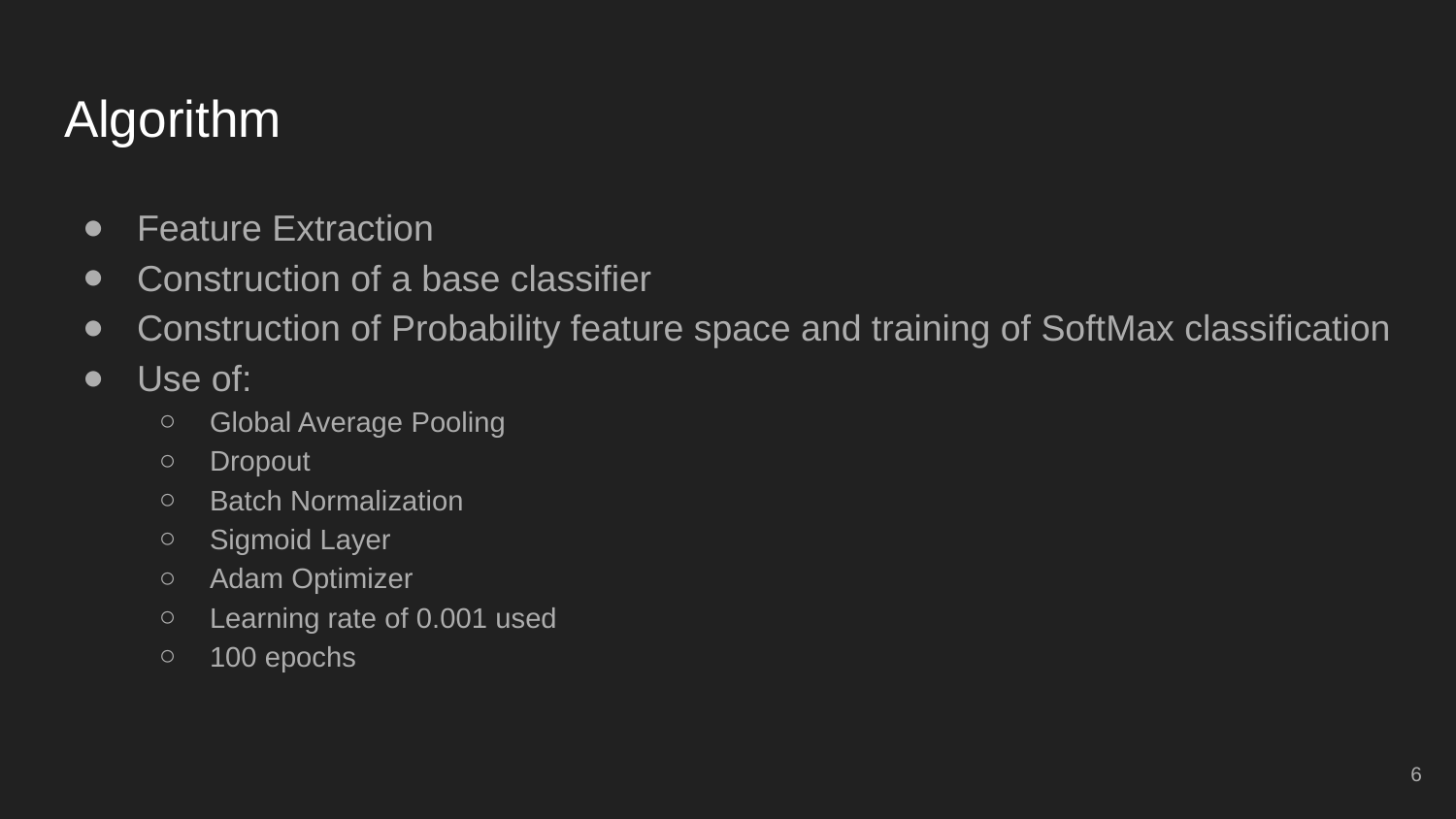

# Algorithm
Feature Extraction
Construction of a base classifier
Construction of Probability feature space and training of SoftMax classification
Use of:
Global Average Pooling
Dropout
Batch Normalization
Sigmoid Layer
Adam Optimizer
Learning rate of 0.001 used
100 epochs
6